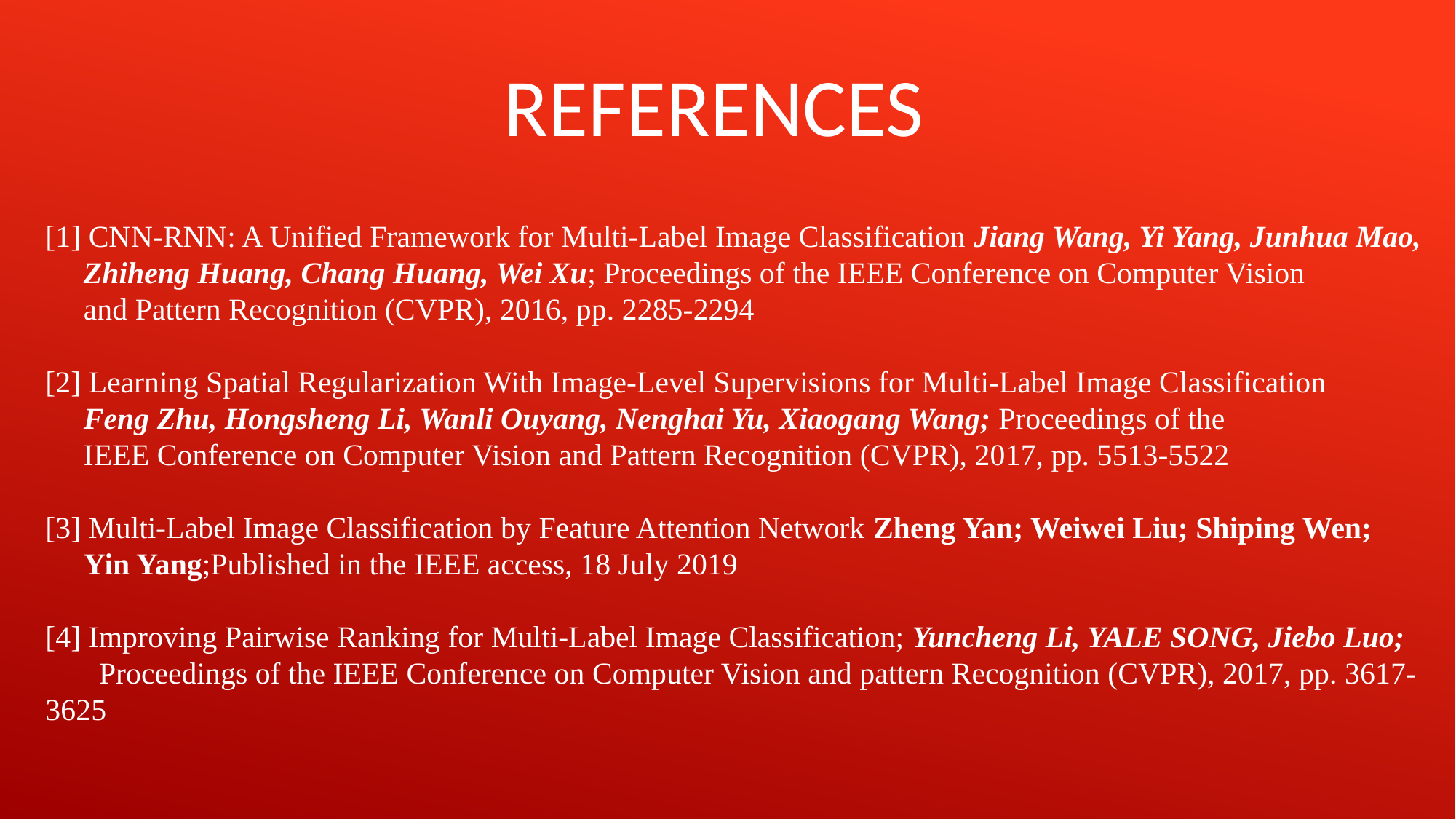

# REFERENCES
[1] CNN-RNN: A Unified Framework for Multi-Label Image Classification Jiang Wang, Yi Yang, Junhua Mao,
     Zhiheng Huang, Chang Huang, Wei Xu; Proceedings of the IEEE Conference on Computer Vision
     and Pattern Recognition (CVPR), 2016, pp. 2285-2294

[2] Learning Spatial Regularization With Image-Level Supervisions for Multi-Label Image Classification
     Feng Zhu, Hongsheng Li, Wanli Ouyang, Nenghai Yu, Xiaogang Wang; Proceedings of the
     IEEE Conference on Computer Vision and Pattern Recognition (CVPR), 2017, pp. 5513-5522

[3] Multi-Label Image Classification by Feature Attention Network Zheng Yan; Weiwei Liu; Shiping Wen;
     Yin Yang;Published in the IEEE access, 18 July 2019

[4] Improving Pairwise Ranking for Multi-Label Image Classification; Yuncheng Li, YALE SONG, Jiebo Luo;
       Proceedings of the IEEE Conference on Computer Vision and pattern Recognition (CVPR), 2017, pp. 3617-3625